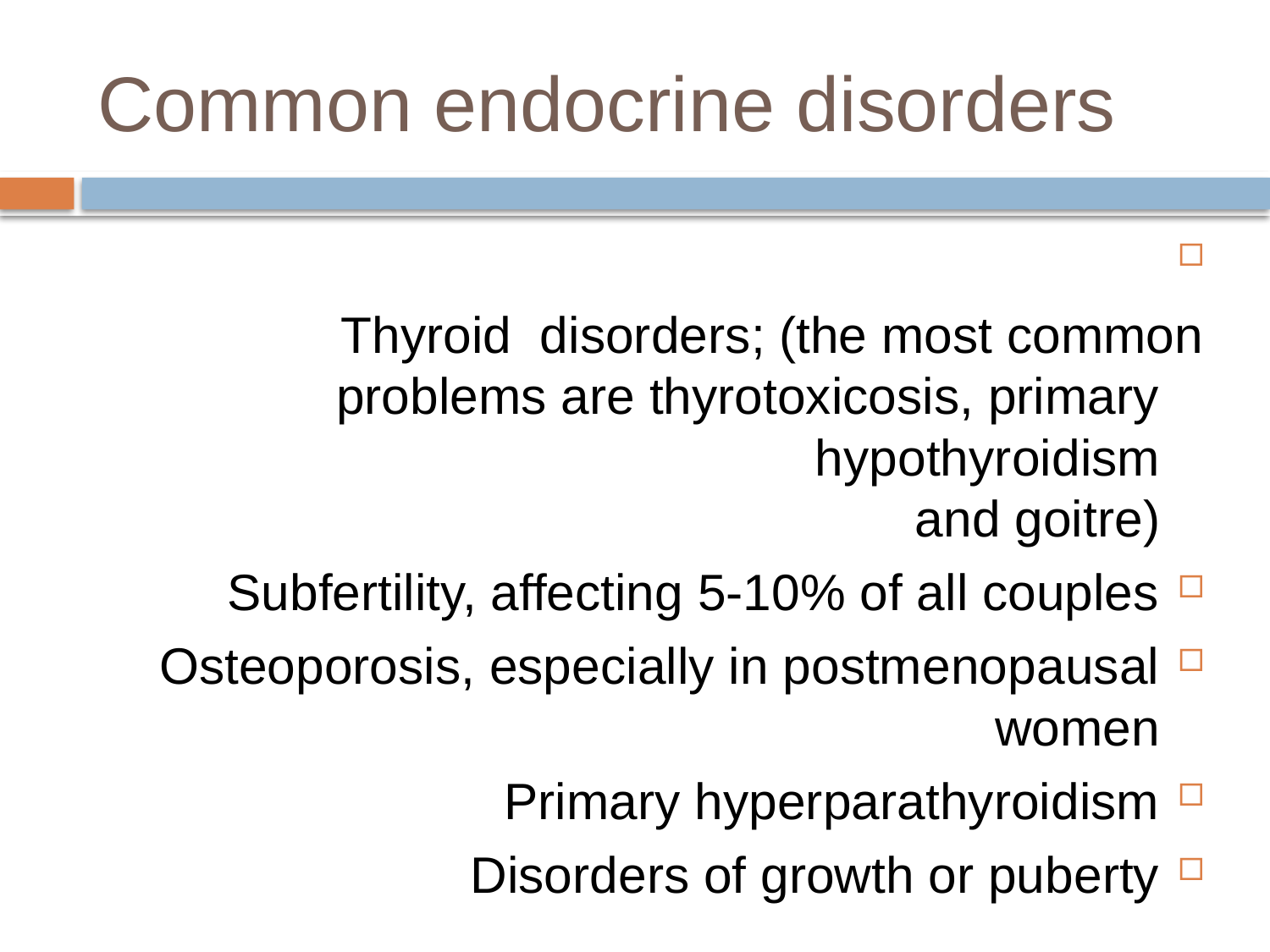

# Common endocrine disorders

Thyroid  disorders; (the most common
problems are thyrotoxicosis, primary hypothyroidism
and goitre)
Subfertility, affecting 5-10% of all couples
Osteoporosis, especially in postmenopausal women
Primary hyperparathyroidism
Disorders of growth or puberty